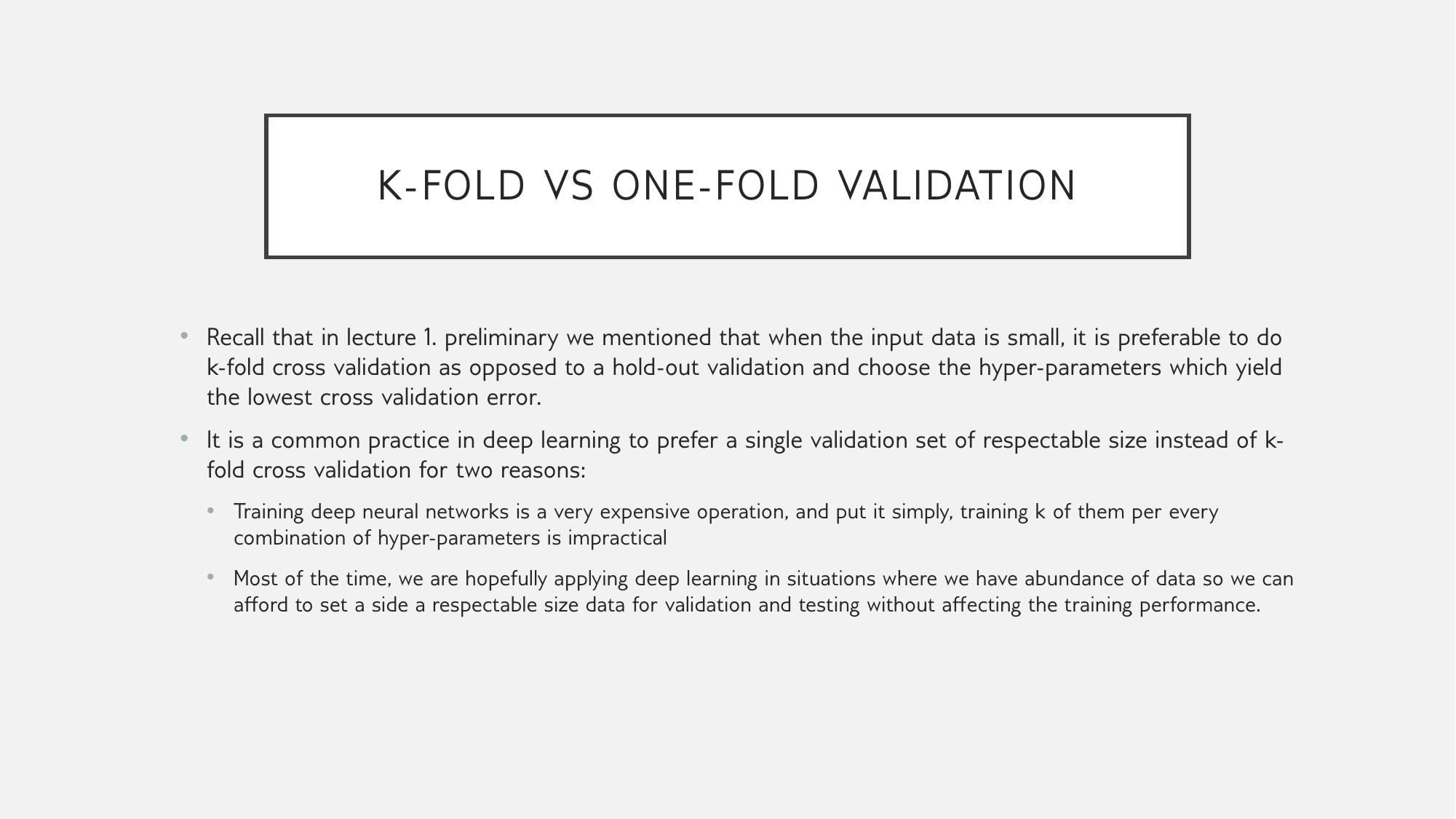

# K-fold vs one-fold validation
Recall that in lecture 1. preliminary we mentioned that when the input data is small, it is preferable to do k-fold cross validation as opposed to a hold-out validation and choose the hyper-parameters which yield the lowest cross validation error.
It is a common practice in deep learning to prefer a single validation set of respectable size instead of k-fold cross validation for two reasons:
Training deep neural networks is a very expensive operation, and put it simply, training k of them per every combination of hyper-parameters is impractical
Most of the time, we are hopefully applying deep learning in situations where we have abundance of data so we can afford to set a side a respectable size data for validation and testing without affecting the training performance.